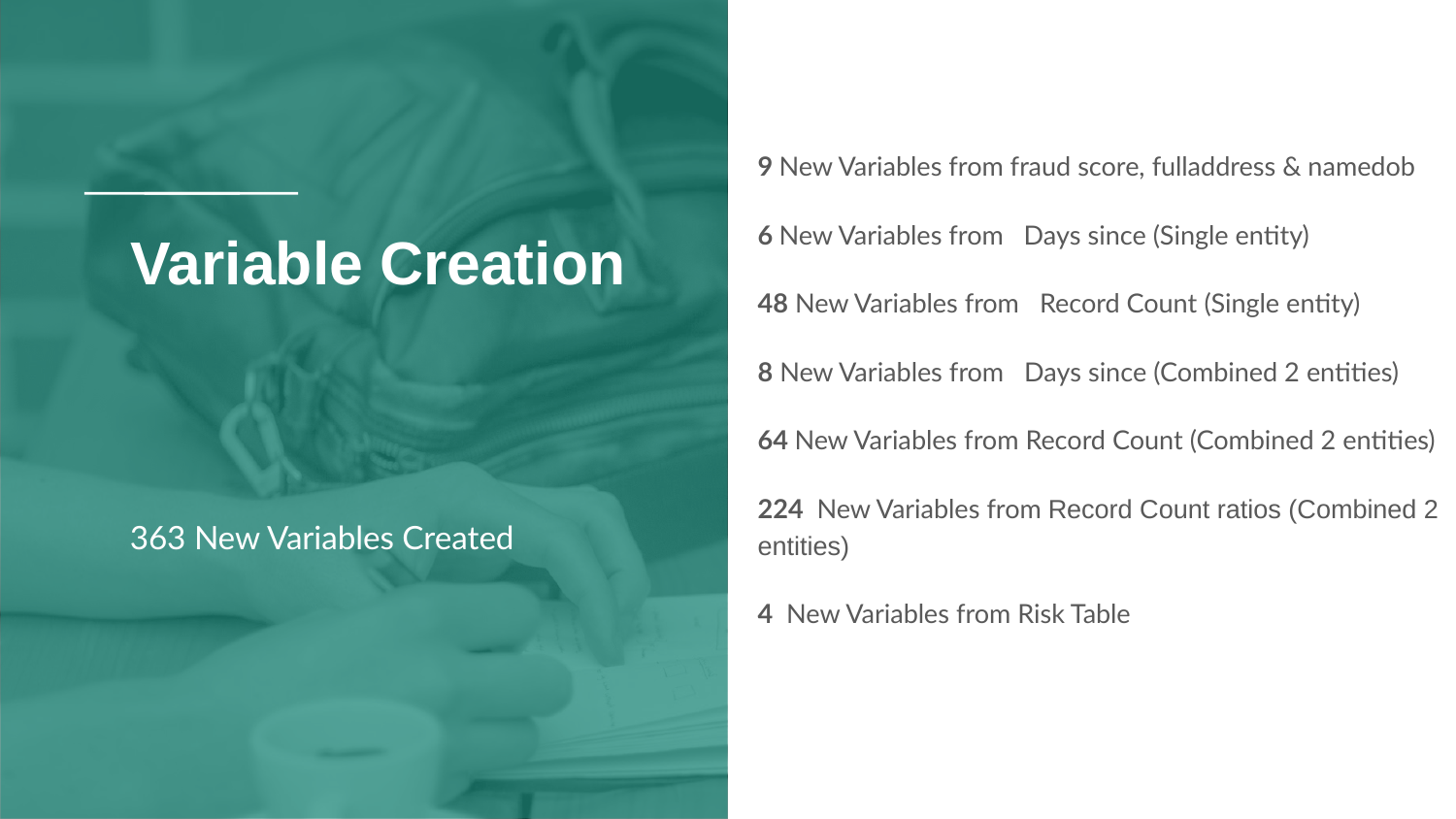

9 New Variables from fraud score, fulladdress & namedob
6 New Variables from   Days since (Single entity)
48 New Variables from   Record Count (Single entity)
8 New Variables from   Days since (Combined 2 entities)
64 New Variables from Record Count (Combined 2 entities)
224  New Variables from Record Count ratios (Combined 2 entities)
4  New Variables from Risk Table

# Variable Creation
363 New Variables Created